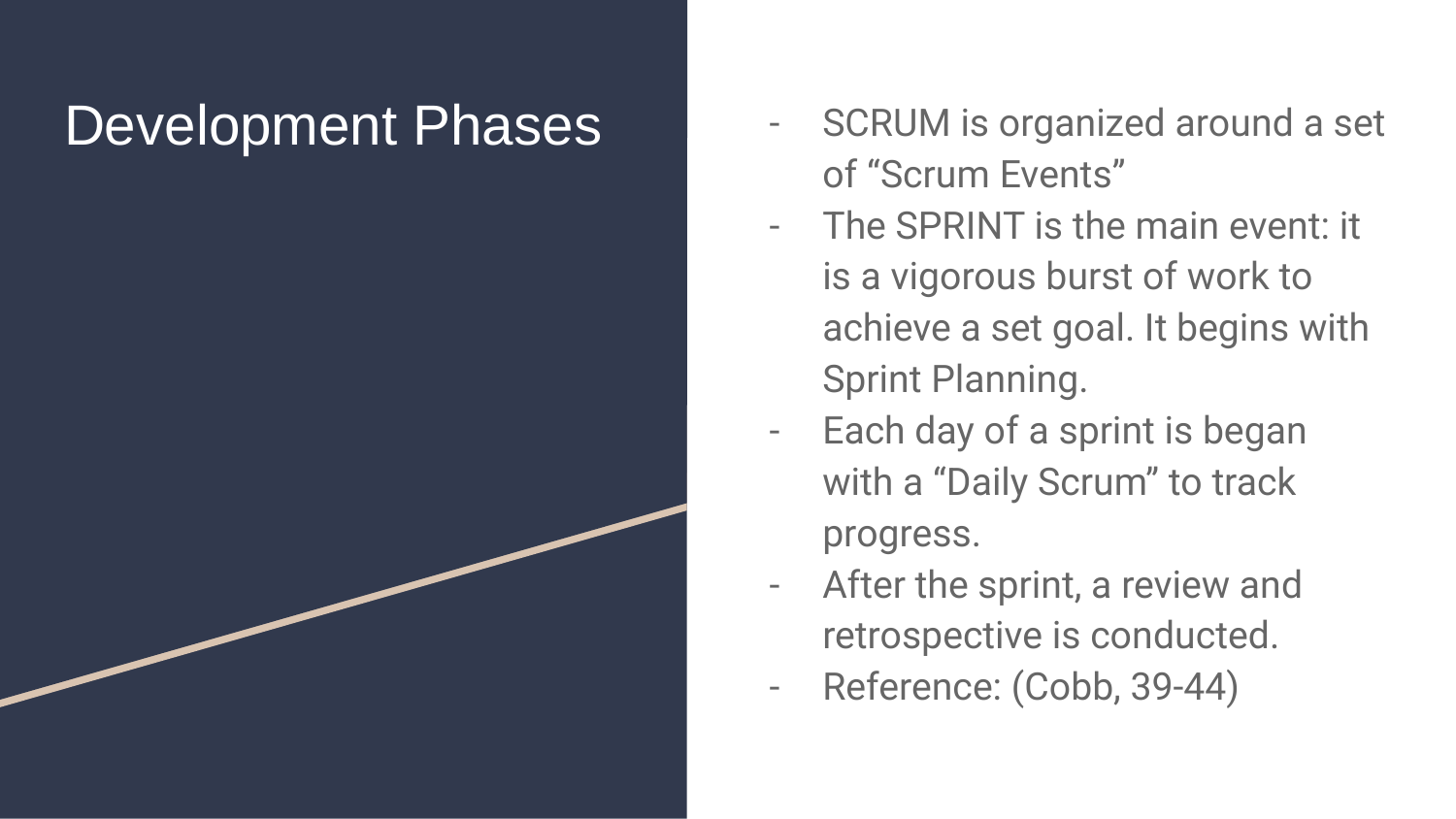

# Development Phases
SCRUM is organized around a set of “Scrum Events”
The SPRINT is the main event: it is a vigorous burst of work to achieve a set goal. It begins with Sprint Planning.
Each day of a sprint is began with a “Daily Scrum” to track progress.
After the sprint, a review and retrospective is conducted.
Reference: (Cobb, 39-44)